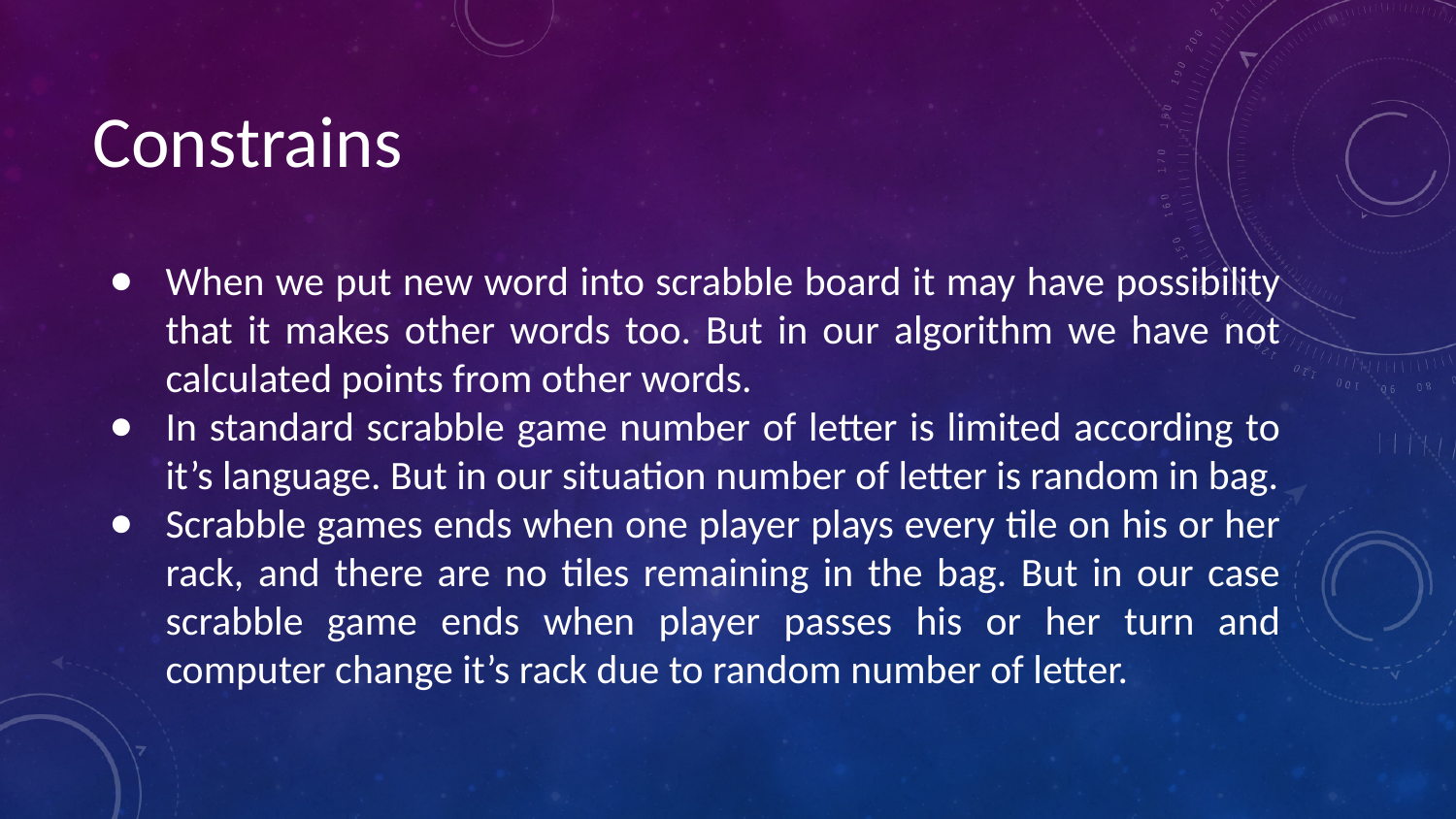

# Constrains
When we put new word into scrabble board it may have possibility that it makes other words too. But in our algorithm we have not calculated points from other words.
In standard scrabble game number of letter is limited according to it’s language. But in our situation number of letter is random in bag.
Scrabble games ends when one player plays every tile on his or her rack, and there are no tiles remaining in the bag. But in our case scrabble game ends when player passes his or her turn and computer change it’s rack due to random number of letter.